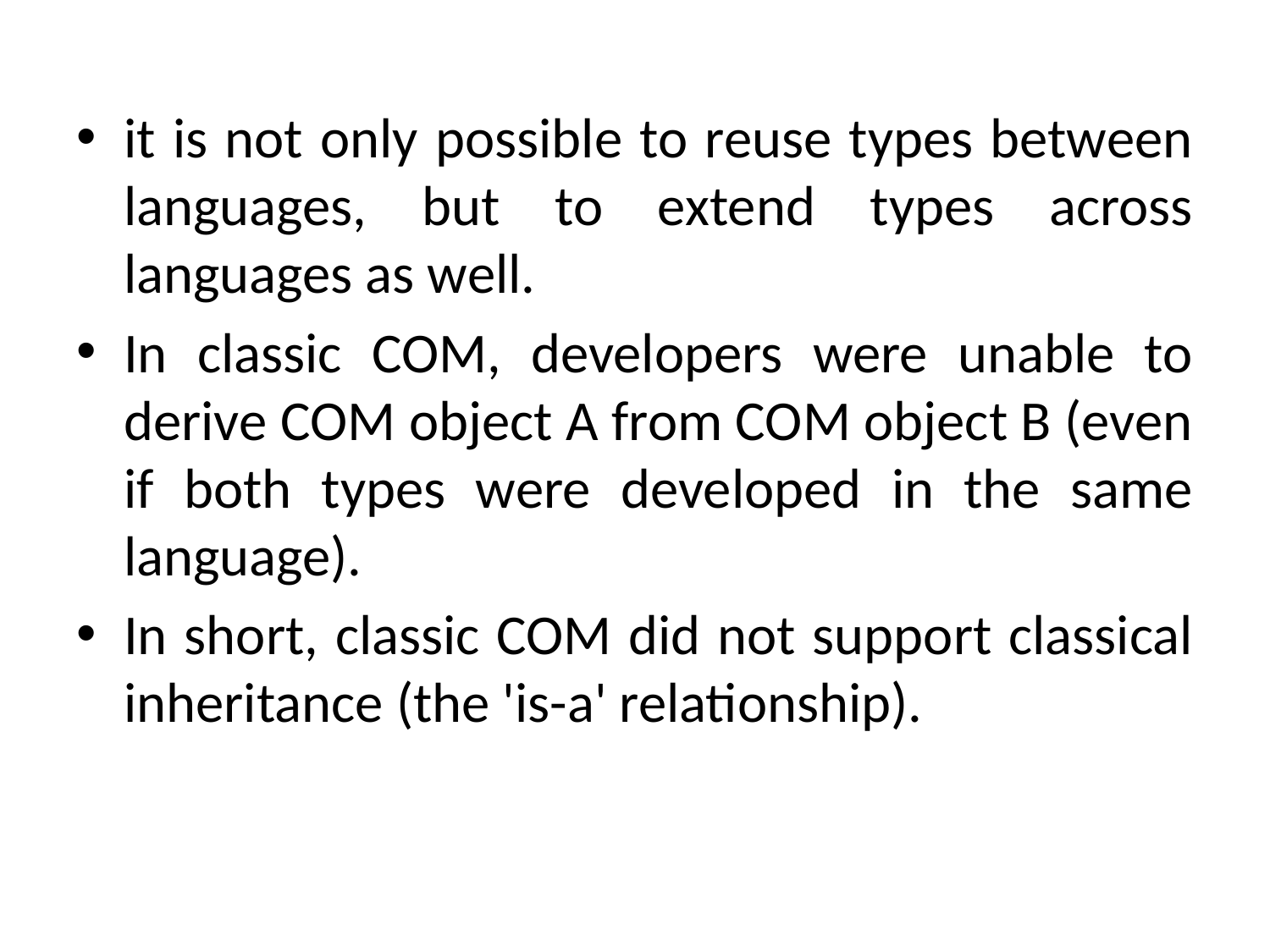

it is not only possible to reuse types between languages, but to extend types across languages as well.
In classic COM, developers were unable to derive COM object A from COM object B (even if both types were developed in the same language).
In short, classic COM did not support classical inheritance (the 'is-a' relationship).